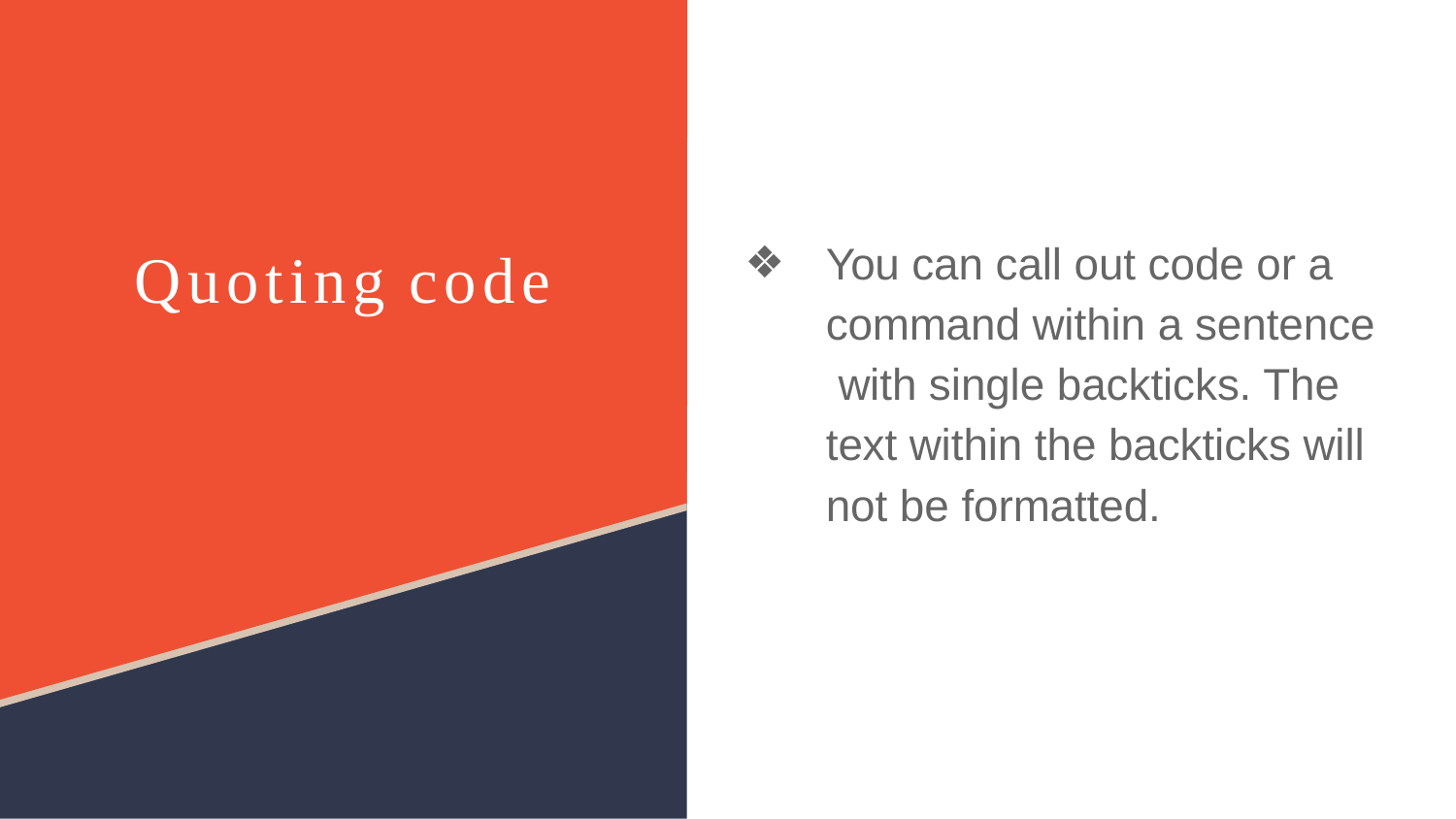

You can call out code or a  command within a sentence  with single backticks. The  text within the backticks will  not be formatted.
Quoting code